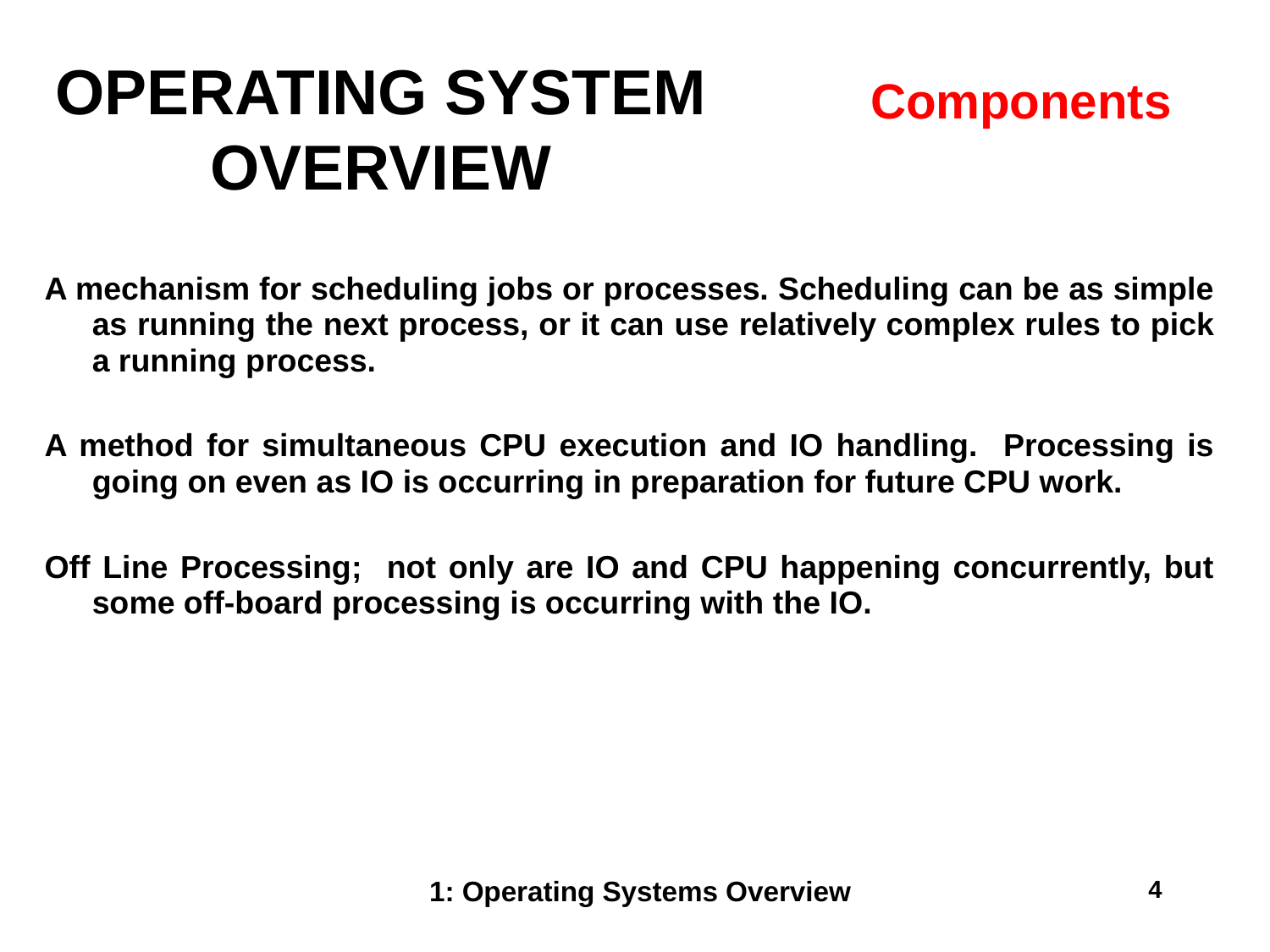

OPERATING SYSTEM OVERVIEW
Components
A mechanism for scheduling jobs or processes. Scheduling can be as simple as running the next process, or it can use relatively complex rules to pick a running process.

A method for simultaneous CPU execution and IO handling.  Processing is going on even as IO is occurring in preparation for future CPU work.

Off Line Processing;  not only are IO and CPU happening concurrently, but some off-board processing is occurring with the IO.

1: Operating Systems Overview
4